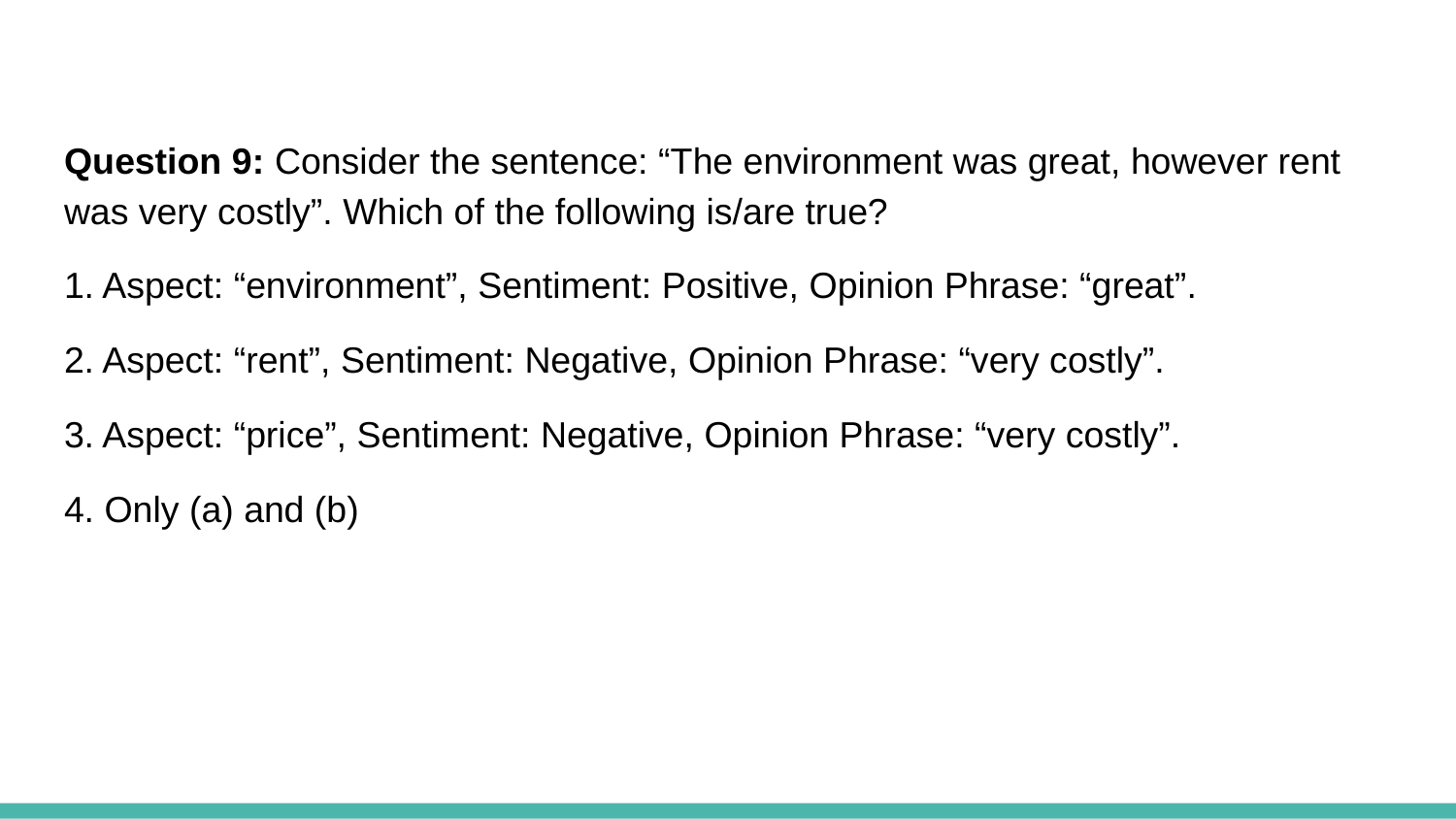

Question 9: Consider the sentence: “The environment was great, however rent was very costly”. Which of the following is/are true?
1. Aspect: “environment”, Sentiment: Positive, Opinion Phrase: “great”.
2. Aspect: “rent”, Sentiment: Negative, Opinion Phrase: “very costly”.
3. Aspect: “price”, Sentiment: Negative, Opinion Phrase: “very costly”.
4. Only (a) and (b)